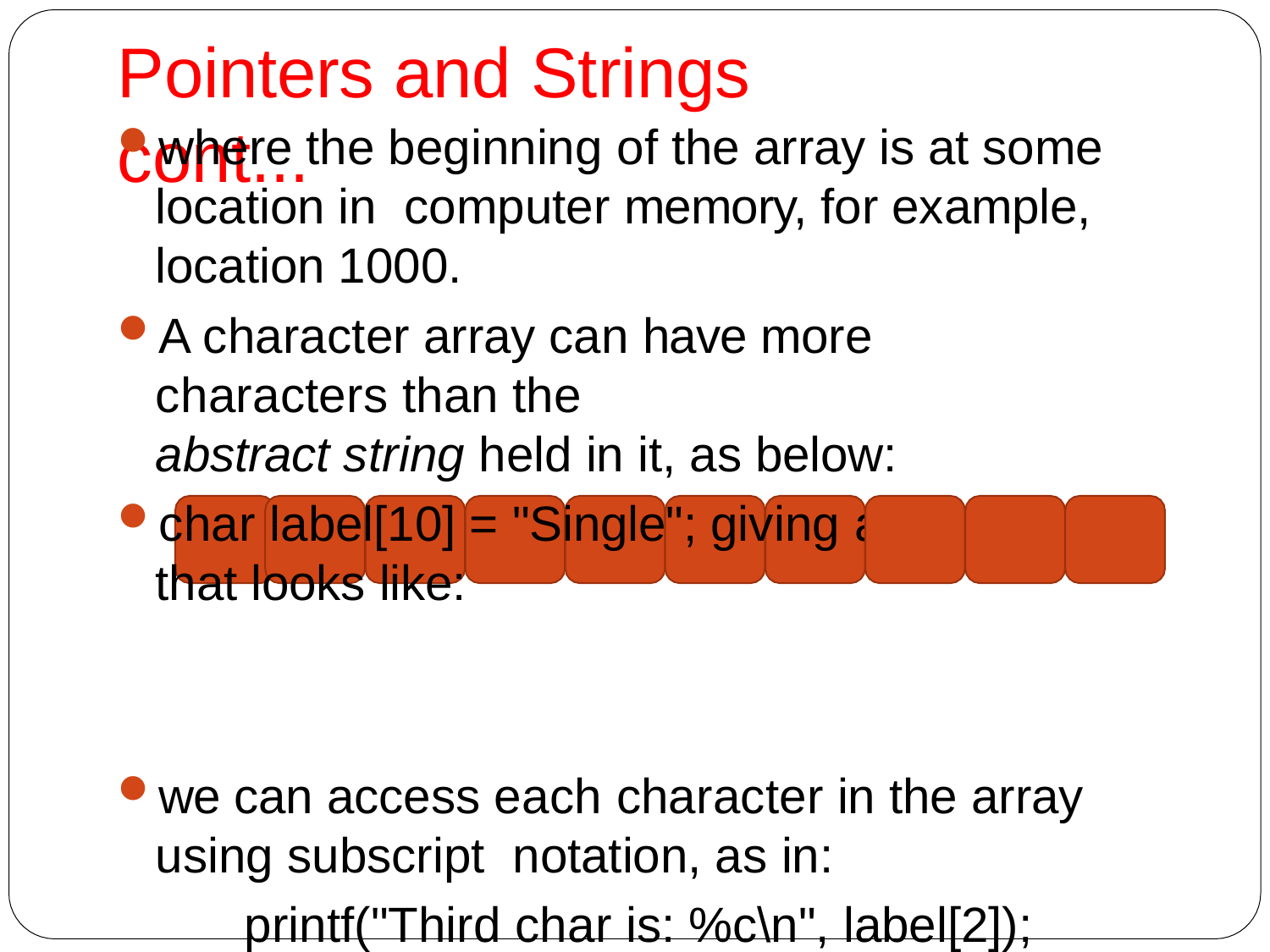

# Pointers and Strings cont...
where the beginning of the array is at some location in  computer memory, for example, location 1000.
A character array can have more characters than the
abstract string held in it, as below:
char label[10] = "Single"; giving an array that looks like:

S	i	n	g	l	e	\0
we can access each character in the array using subscript  notation, as in:
printf("Third char is: %c\n", label[2]);
which prints out the third character, n.